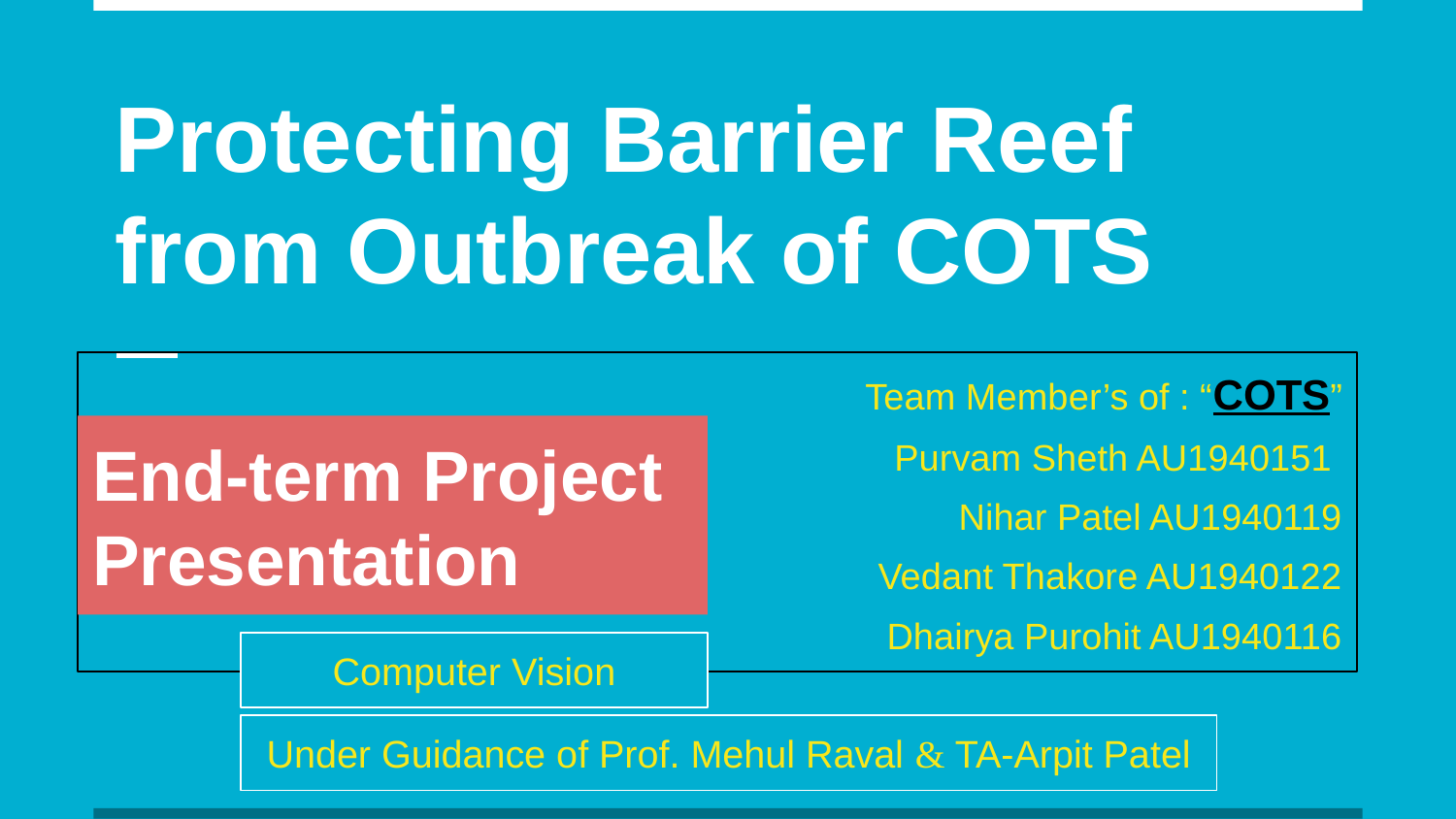

# Protecting Barrier Reef from Outbreak of COTS
Team Member’s of : “COTS”
Purvam Sheth AU1940151
Nihar Patel AU1940119
Vedant Thakore AU1940122
Dhairya Purohit AU1940116
End-term Project Presentation
Computer Vision
Under Guidance of Prof. Mehul Raval & TA-Arpit Patel